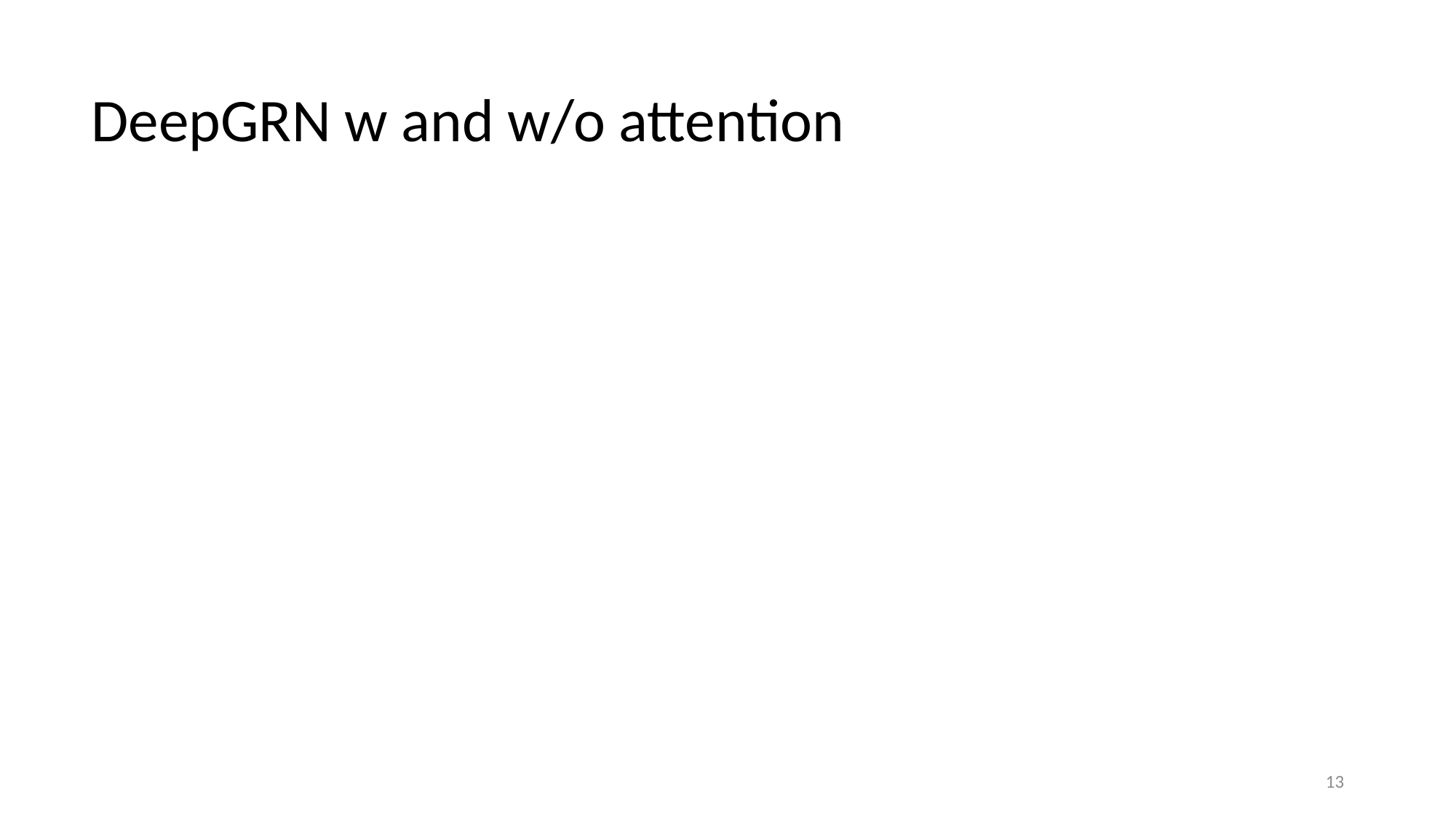

# DeepGRN w and w/o attention

13